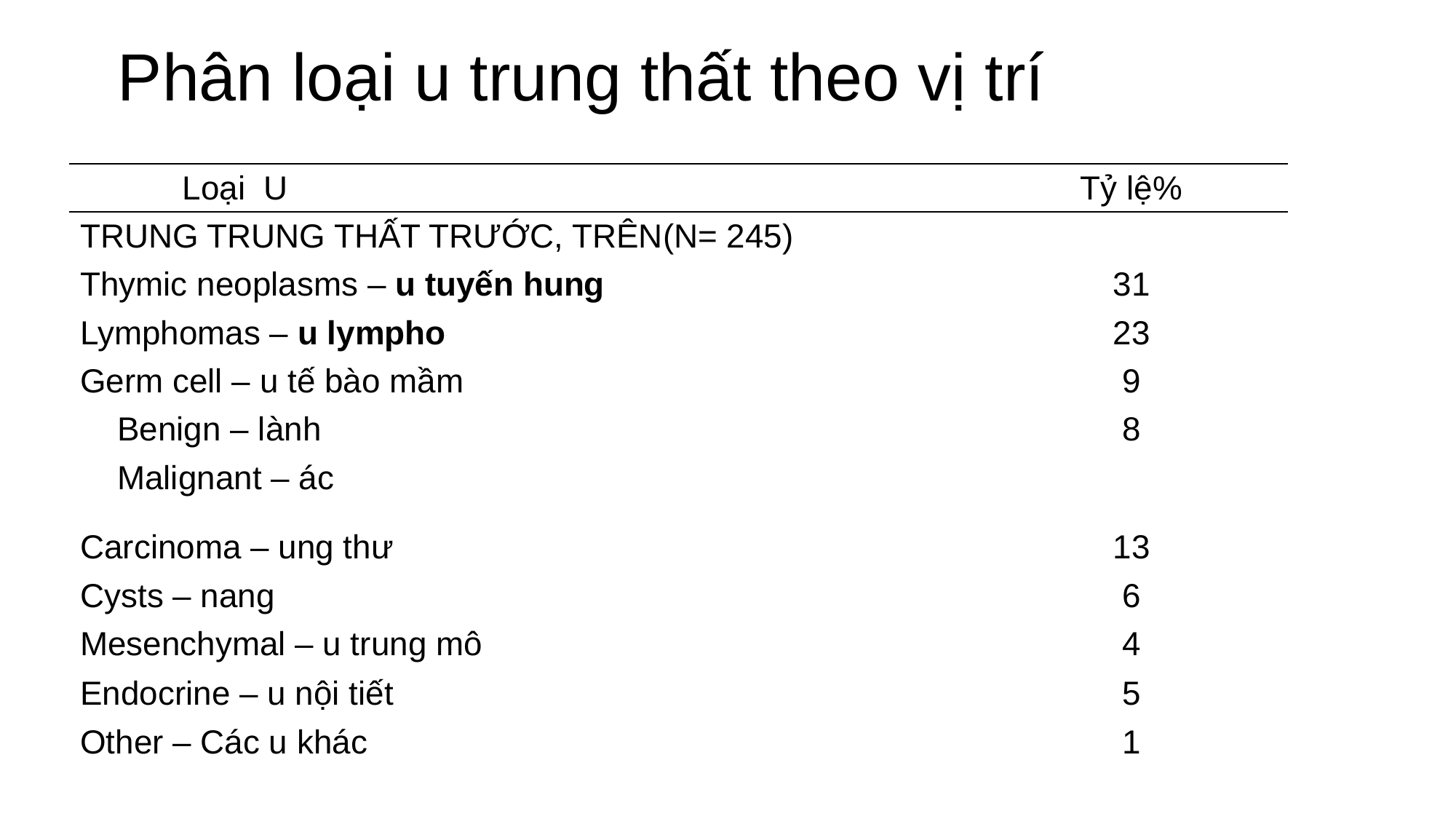

# Phân loại u trung thất theo vị trí
| Loại U | Tỷ lệ% |
| --- | --- |
| TRUNG TRUNG THẤT TRƯỚC, TRÊN(N= 245) |  |
| Thymic neoplasms – u tuyến hung | 31 |
| Lymphomas – u lympho | 23 |
| Germ cell – u tế bào mầm | 9 |
| Benign – lành | 8 |
| Malignant – ác |  |
| Carcinoma – ung thư | 13 |
| Cysts – nang | 6 |
| Mesenchymal – u trung mô | 4 |
| Endocrine – u nội tiết | 5 |
| Other – Các u khác | 1 |